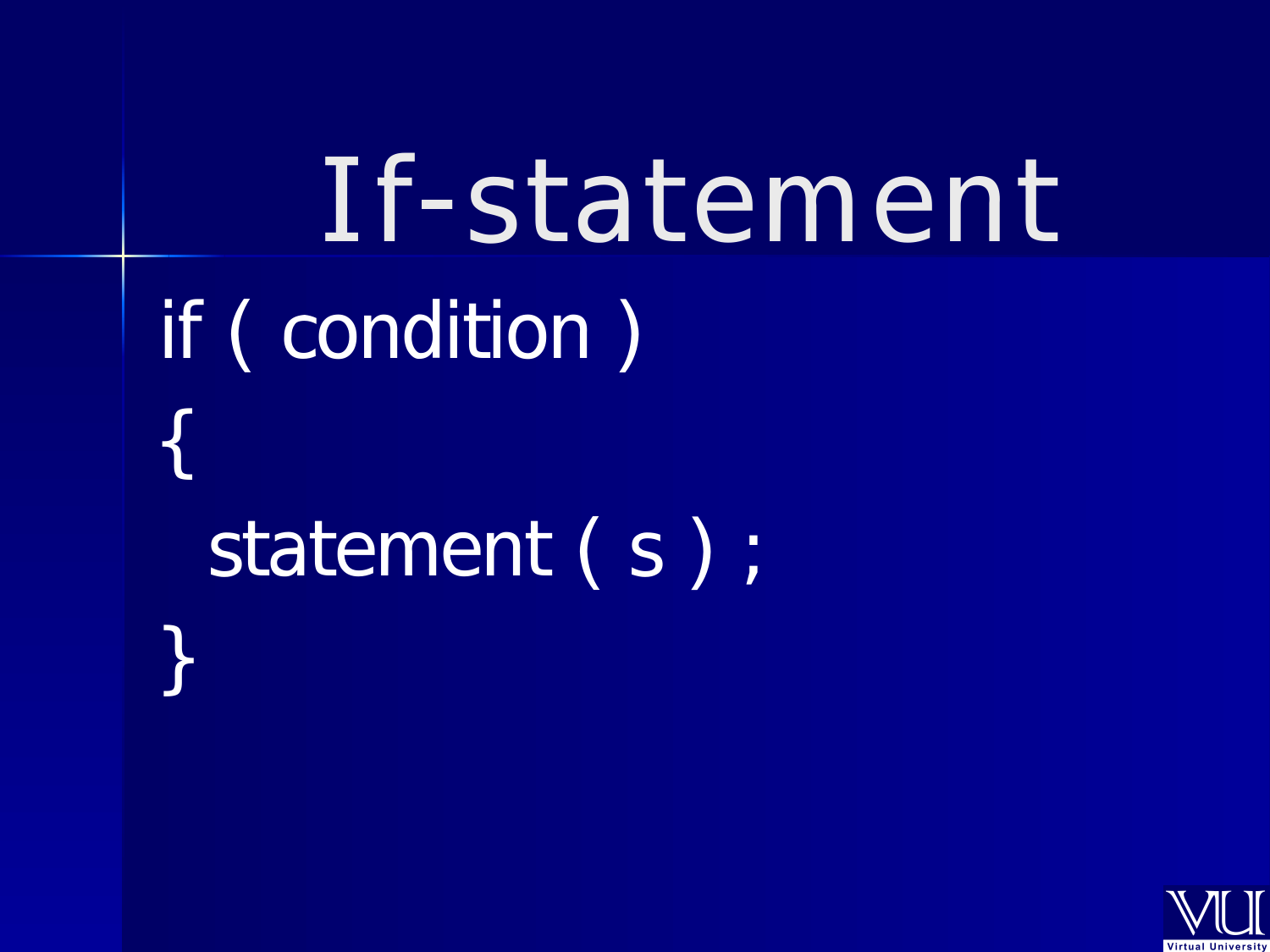

# If-statement
if ( condition )
{
	statement ( s ) ;
}